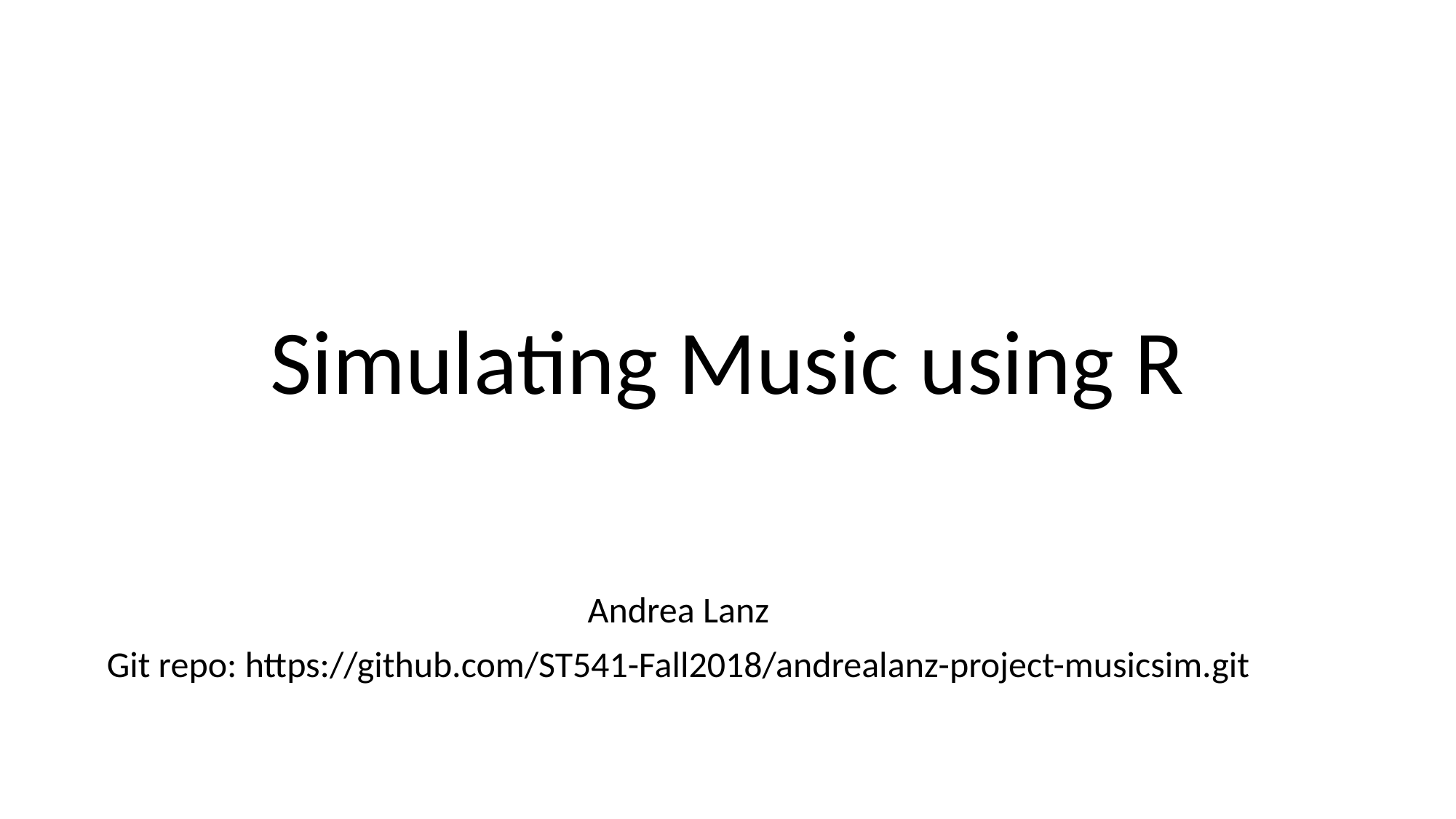

# Simulating Music using R
Andrea Lanz
Git repo: https://github.com/ST541-Fall2018/andrealanz-project-musicsim.git